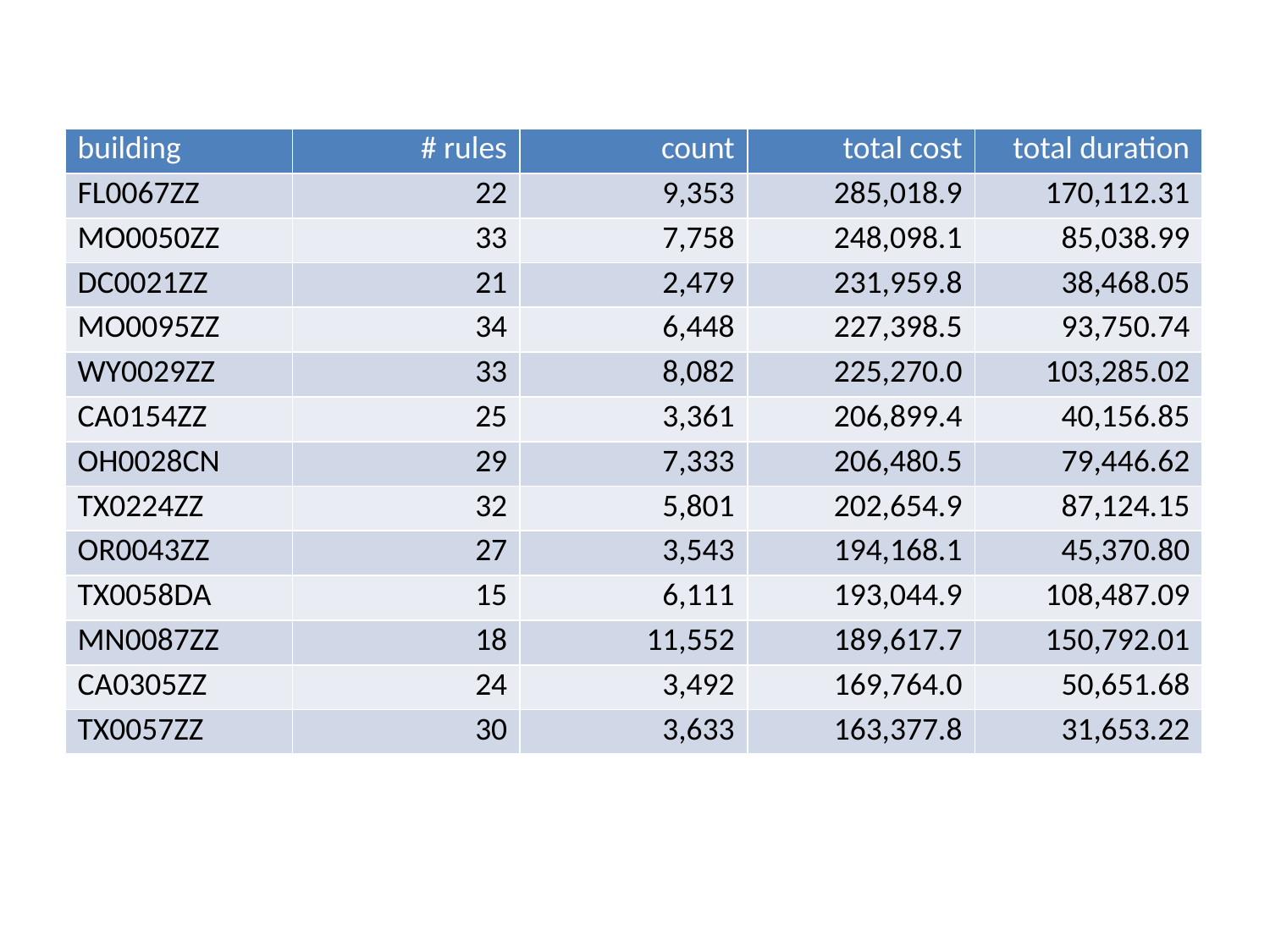

| building | # rules | count | total cost | total duration |
| --- | --- | --- | --- | --- |
| FL0067ZZ | 22 | 9,353 | 285,018.9 | 170,112.31 |
| MO0050ZZ | 33 | 7,758 | 248,098.1 | 85,038.99 |
| DC0021ZZ | 21 | 2,479 | 231,959.8 | 38,468.05 |
| MO0095ZZ | 34 | 6,448 | 227,398.5 | 93,750.74 |
| WY0029ZZ | 33 | 8,082 | 225,270.0 | 103,285.02 |
| CA0154ZZ | 25 | 3,361 | 206,899.4 | 40,156.85 |
| OH0028CN | 29 | 7,333 | 206,480.5 | 79,446.62 |
| TX0224ZZ | 32 | 5,801 | 202,654.9 | 87,124.15 |
| OR0043ZZ | 27 | 3,543 | 194,168.1 | 45,370.80 |
| TX0058DA | 15 | 6,111 | 193,044.9 | 108,487.09 |
| MN0087ZZ | 18 | 11,552 | 189,617.7 | 150,792.01 |
| CA0305ZZ | 24 | 3,492 | 169,764.0 | 50,651.68 |
| TX0057ZZ | 30 | 3,633 | 163,377.8 | 31,653.22 |